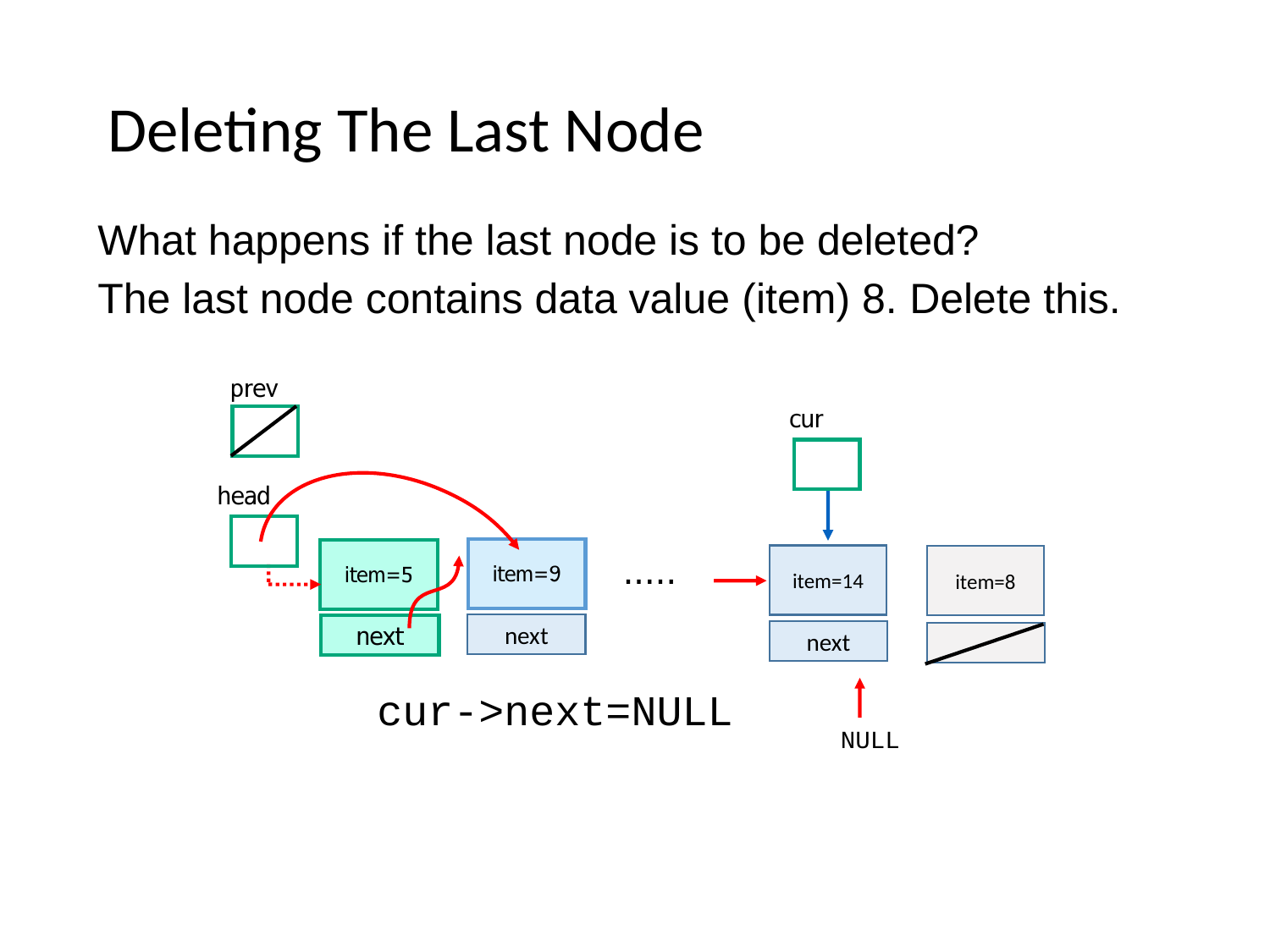

Deleting The Last Node
What happens if the last node is to be deleted?
The last node contains data value (item) 8. Delete this.

           cur->next=NULL
prev
cur

head

item=9
item=5
.....
item=14
item=8

next
next
next

NULL